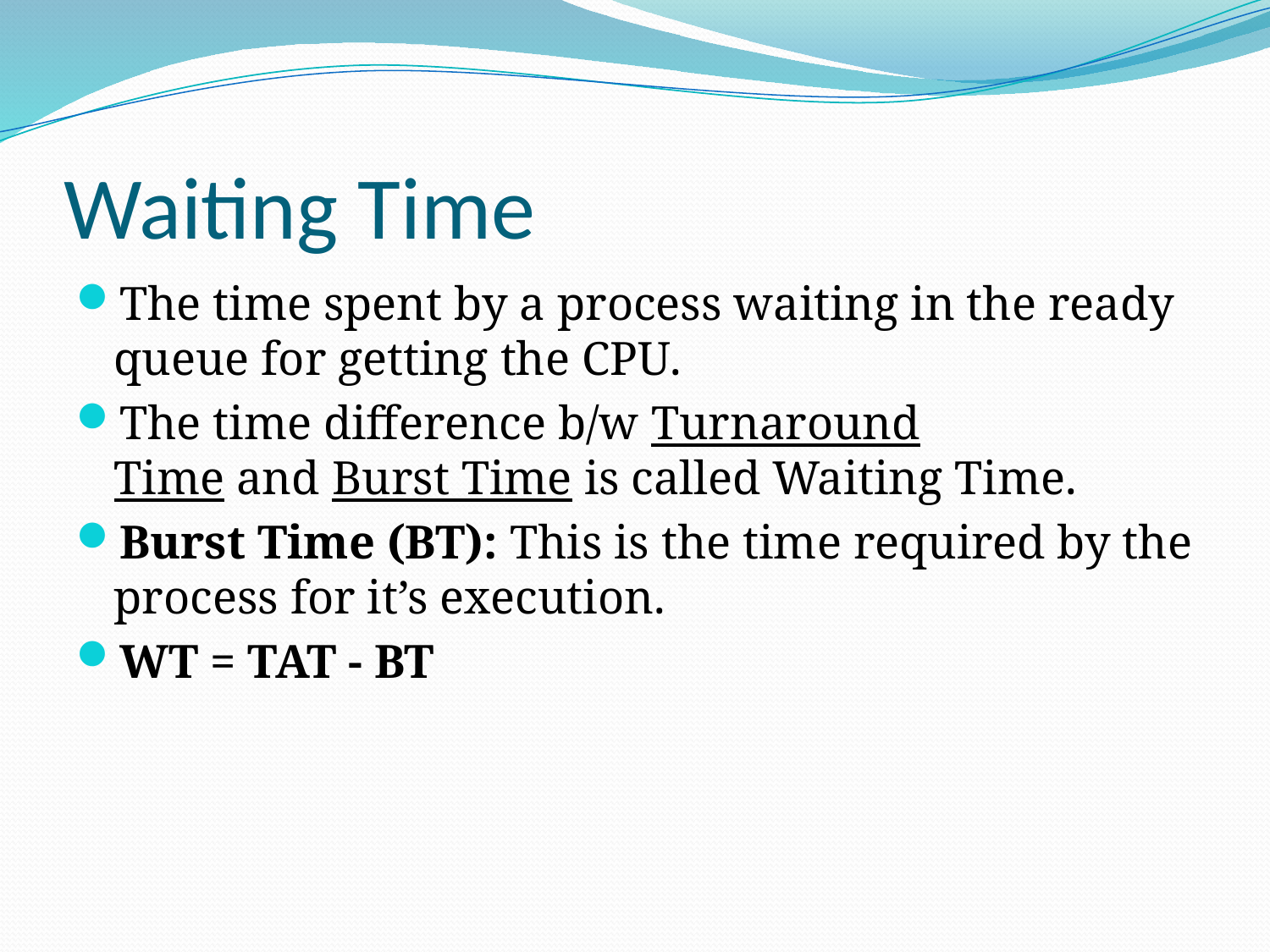

# Waiting Time
The time spent by a process waiting in the ready queue for getting the CPU.
The time difference b/w Turnaround Time and Burst Time is called Waiting Time.
Burst Time (BT): This is the time required by the process for it’s execution.
WT = TAT - BT